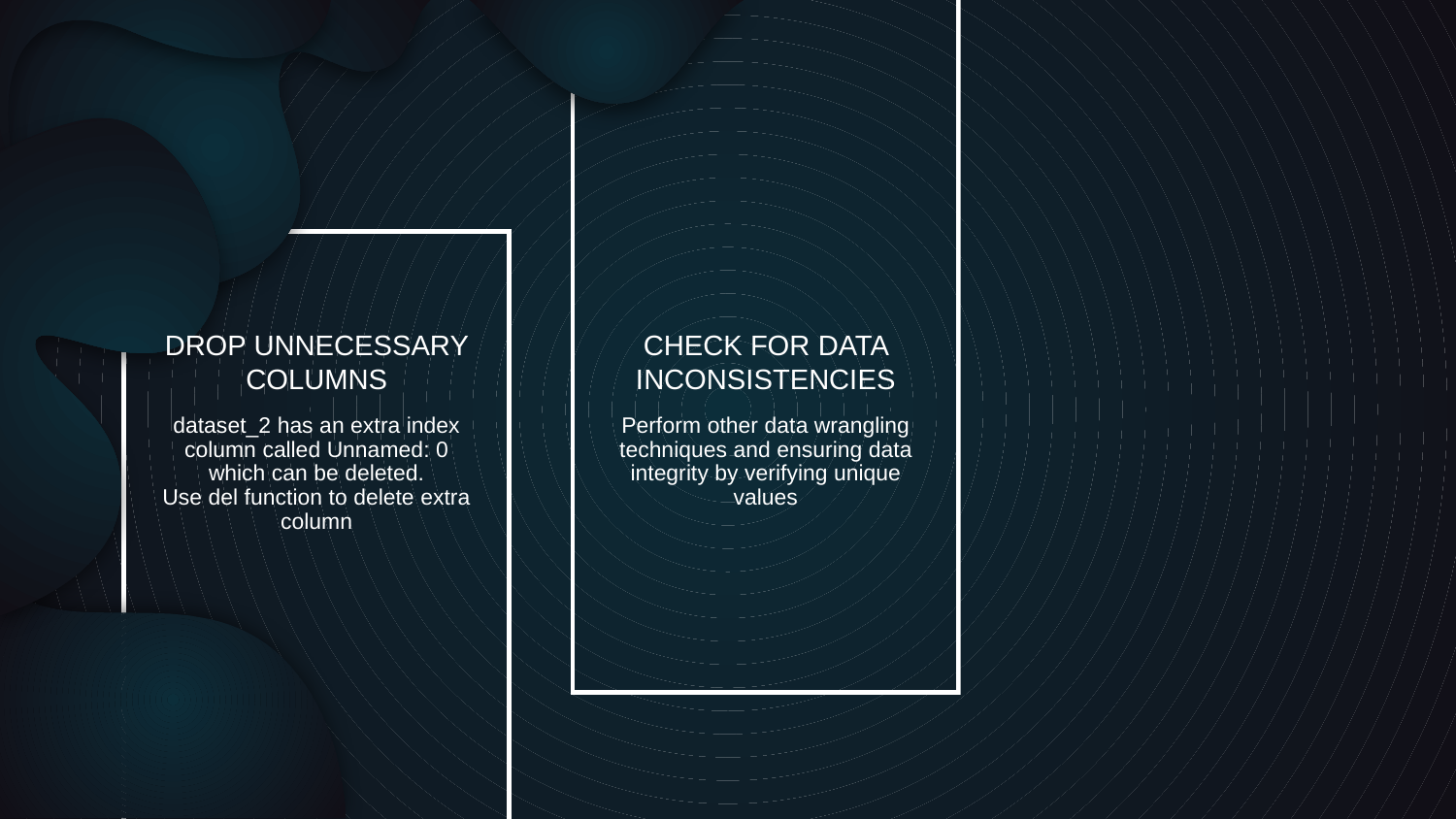

DROP UNNECESSARY COLUMNS
CHECK FOR DATA INCONSISTENCIES
dataset_2 has an extra index column called Unnamed: 0 which can be deleted.
Use del function to delete extra column
Perform other data wrangling techniques and ensuring data integrity by verifying unique values